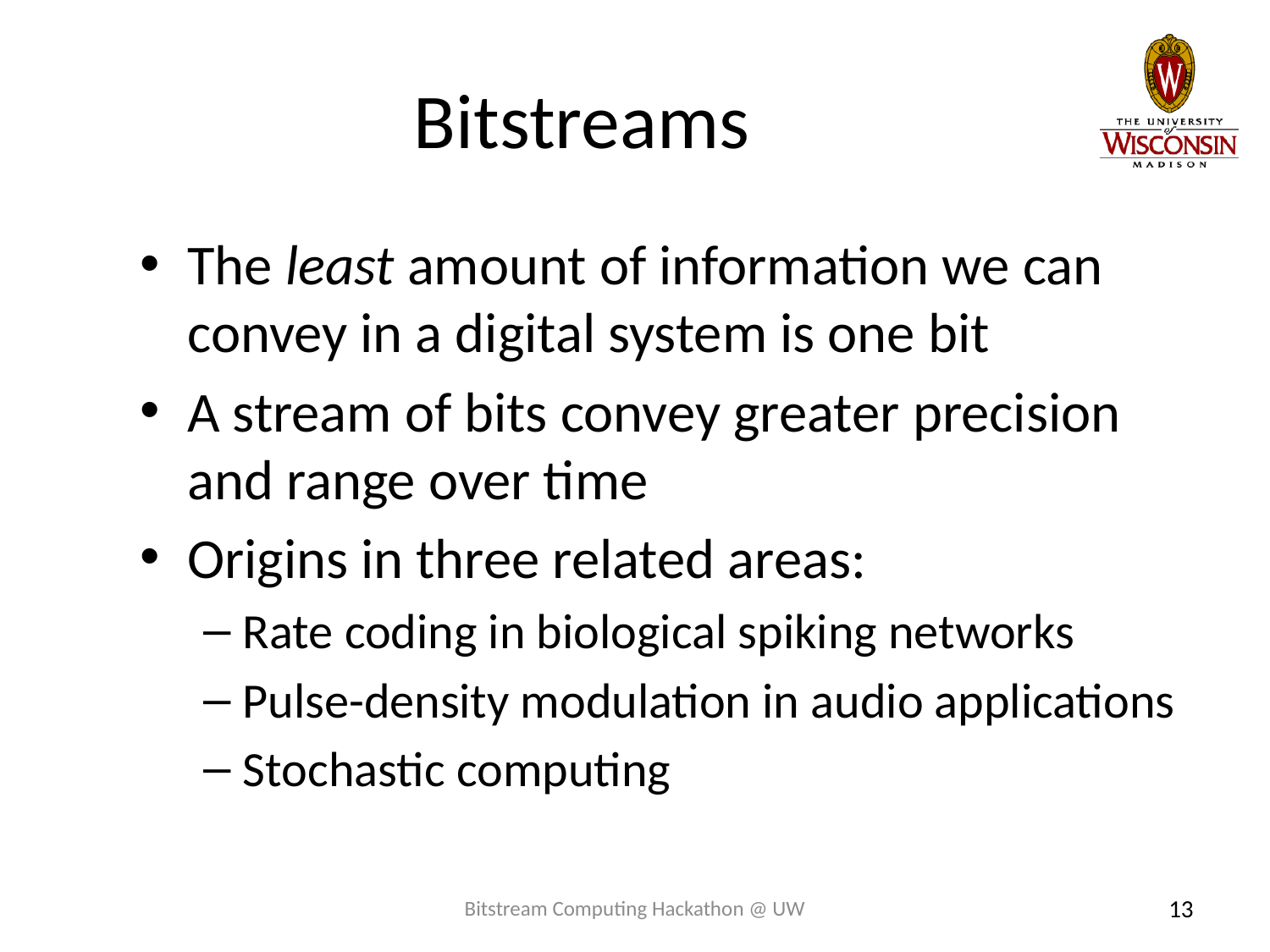

# Bitstreams
The least amount of information we can convey in a digital system is one bit
A stream of bits convey greater precision and range over time
Origins in three related areas:
Rate coding in biological spiking networks
Pulse-density modulation in audio applications
Stochastic computing
Bitstream Computing Hackathon @ UW
13